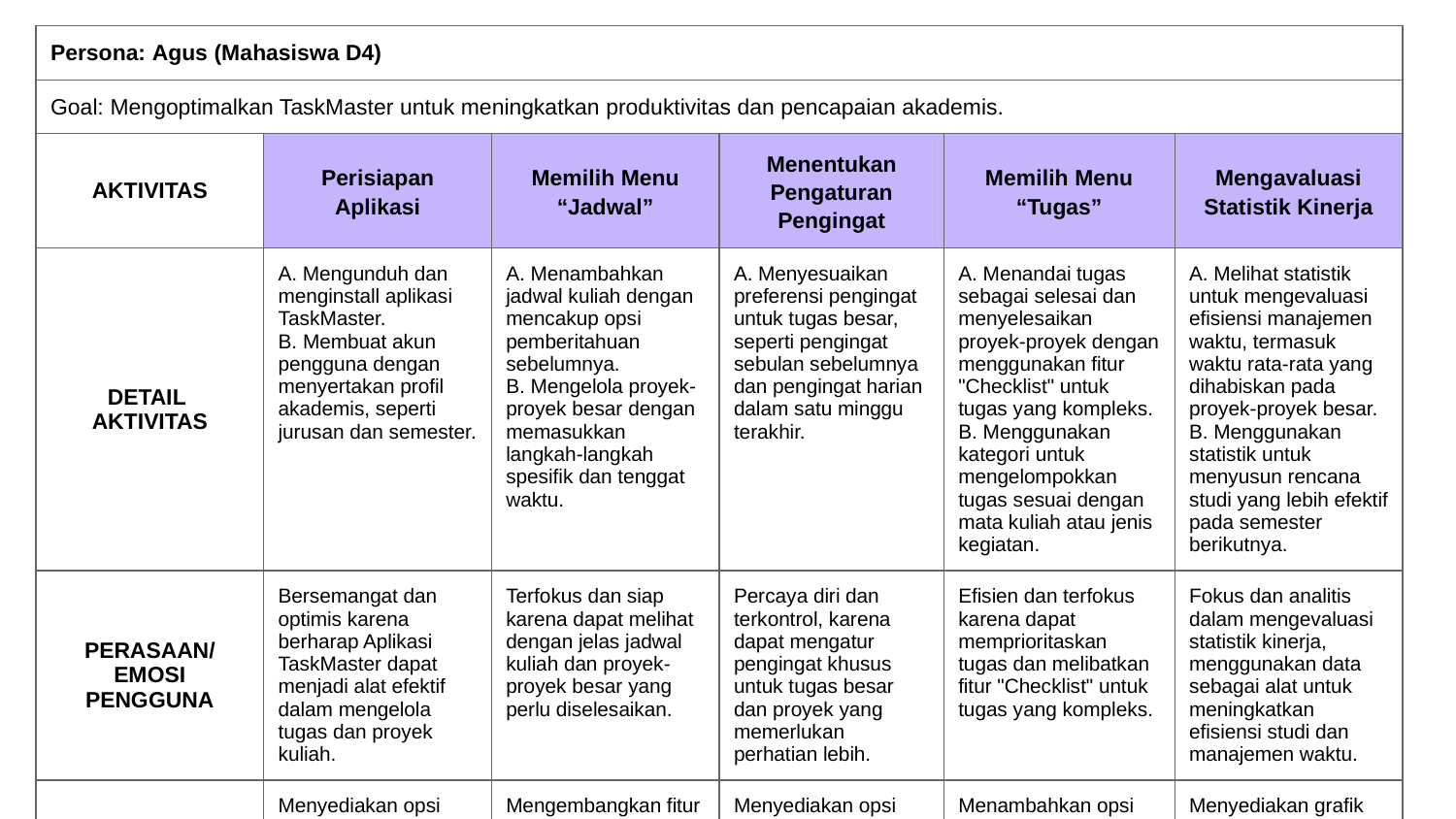

| Persona: Agus (Mahasiswa D4) |  |  |  |  |  |
| --- | --- | --- | --- | --- | --- |
| Goal: Mengoptimalkan TaskMaster untuk meningkatkan produktivitas dan pencapaian akademis. |  |  |  |  |  |
| AKTIVITAS | Perisiapan Aplikasi | Memilih Menu “Jadwal” | Menentukan Pengaturan Pengingat | Memilih Menu “Tugas” | Mengavaluasi Statistik Kinerja |
| DETAIL AKTIVITAS | A. Mengunduh dan menginstall aplikasi TaskMaster. B. Membuat akun pengguna dengan menyertakan profil akademis, seperti jurusan dan semester. | A. Menambahkan jadwal kuliah dengan mencakup opsi pemberitahuan sebelumnya. B. Mengelola proyek-proyek besar dengan memasukkan langkah-langkah spesifik dan tenggat waktu. | A. Menyesuaikan preferensi pengingat untuk tugas besar, seperti pengingat sebulan sebelumnya dan pengingat harian dalam satu minggu terakhir. | A. Menandai tugas sebagai selesai dan menyelesaikan proyek-proyek dengan menggunakan fitur "Checklist" untuk tugas yang kompleks. B. Menggunakan kategori untuk mengelompokkan tugas sesuai dengan mata kuliah atau jenis kegiatan. | A. Melihat statistik untuk mengevaluasi efisiensi manajemen waktu, termasuk waktu rata-rata yang dihabiskan pada proyek-proyek besar. B. Menggunakan statistik untuk menyusun rencana studi yang lebih efektif pada semester berikutnya. |
| PERASAAN/EMOSI PENGGUNA | Bersemangat dan optimis karena berharap Aplikasi TaskMaster dapat menjadi alat efektif dalam mengelola tugas dan proyek kuliah. | Terfokus dan siap karena dapat melihat dengan jelas jadwal kuliah dan proyek-proyek besar yang perlu diselesaikan. | Percaya diri dan terkontrol, karena dapat mengatur pengingat khusus untuk tugas besar dan proyek yang memerlukan perhatian lebih. | Efisien dan terfokus karena dapat memprioritaskan tugas dan melibatkan fitur "Checklist" untuk tugas yang kompleks. | Fokus dan analitis dalam mengevaluasi statistik kinerja, menggunakan data sebagai alat untuk meningkatkan efisiensi studi dan manajemen waktu. |
| PELUANG IMPROVISASI | Menyediakan opsi untuk mengimpor jadwal kuliah dari platform lain, seperti Google Calendar, untuk memudahkan proses inisialisasi. | Mengembangkan fitur "Mode Fokus" yang dapat menyembunyikan pemberitahuan dan detail lainnya selama periode waktu yang ditentukan untuk membantu konsentrasi. | Menyediakan opsi "Pengingat Khusus untuk Ujian" yang dapat secara otomatis menyesuaikan frekuensi pengingat sebelum dan selama periode ujian. | Menambahkan opsi untuk melampirkan file atau catatan ke dalam tugas untuk mempermudah kolaborasi dengan rekan tim. | Menyediakan grafik tren yang lebih mendalam dan analisis perbandingan dengan teman sekelas untuk memberikan pandangan lebih komprehensif terhadap pencapaian akademis. |